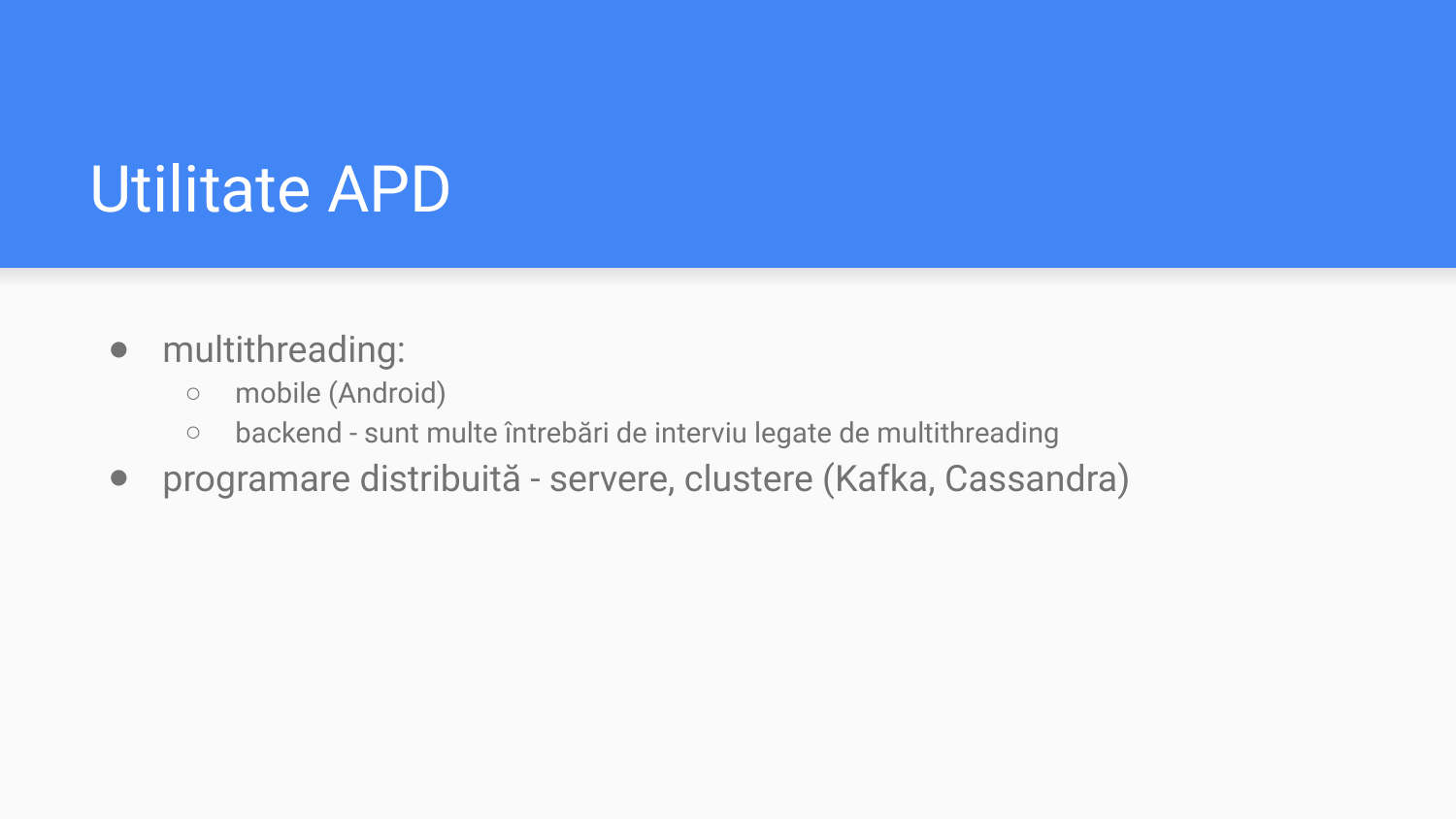

# Utilitate APD
multithreading:
mobile (Android)
backend - sunt multe întrebări de interviu legate de multithreading
programare distribuită - servere, clustere (Kafka, Cassandra)